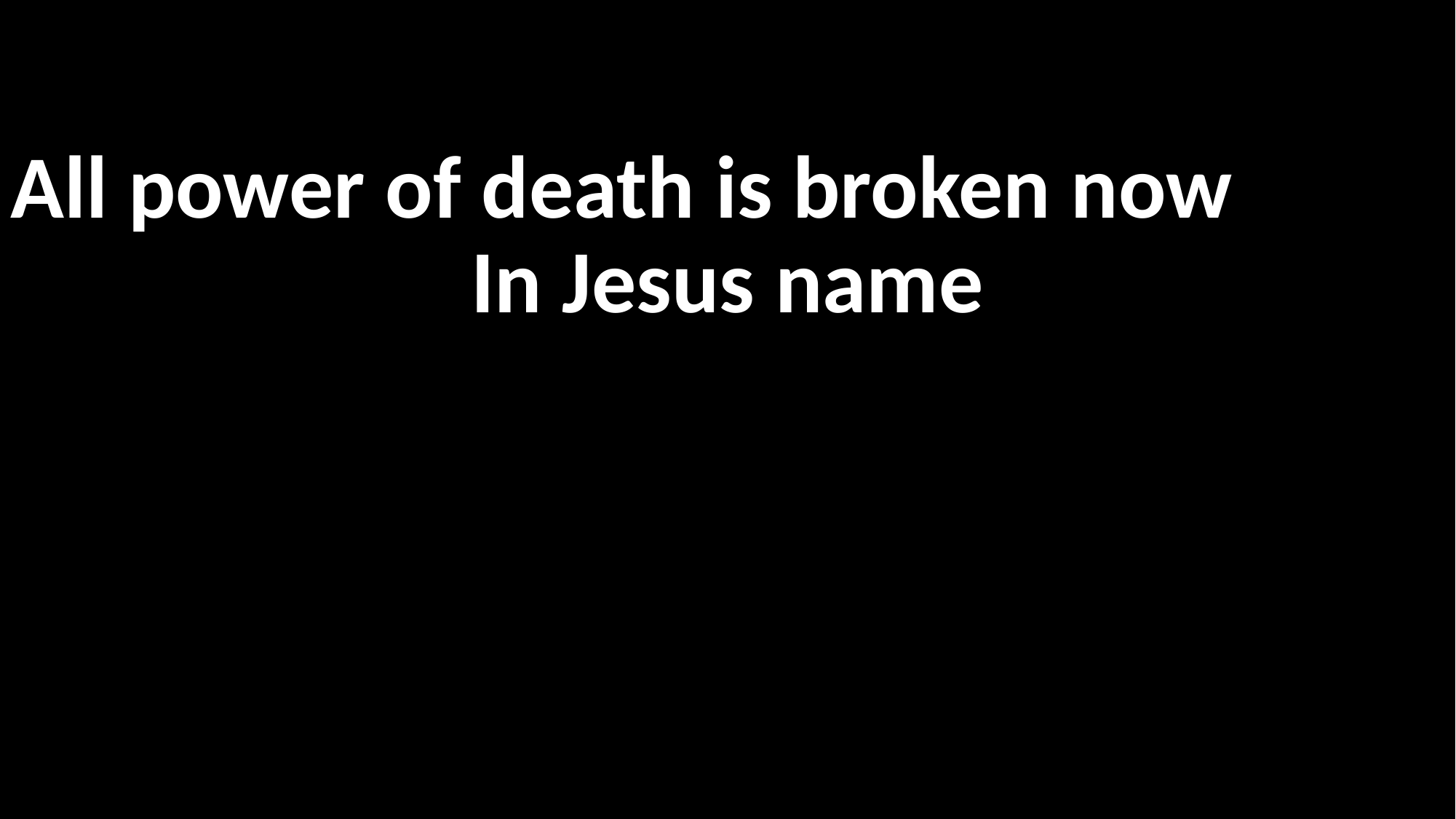

#
All power of death is broken now
In Jesus name